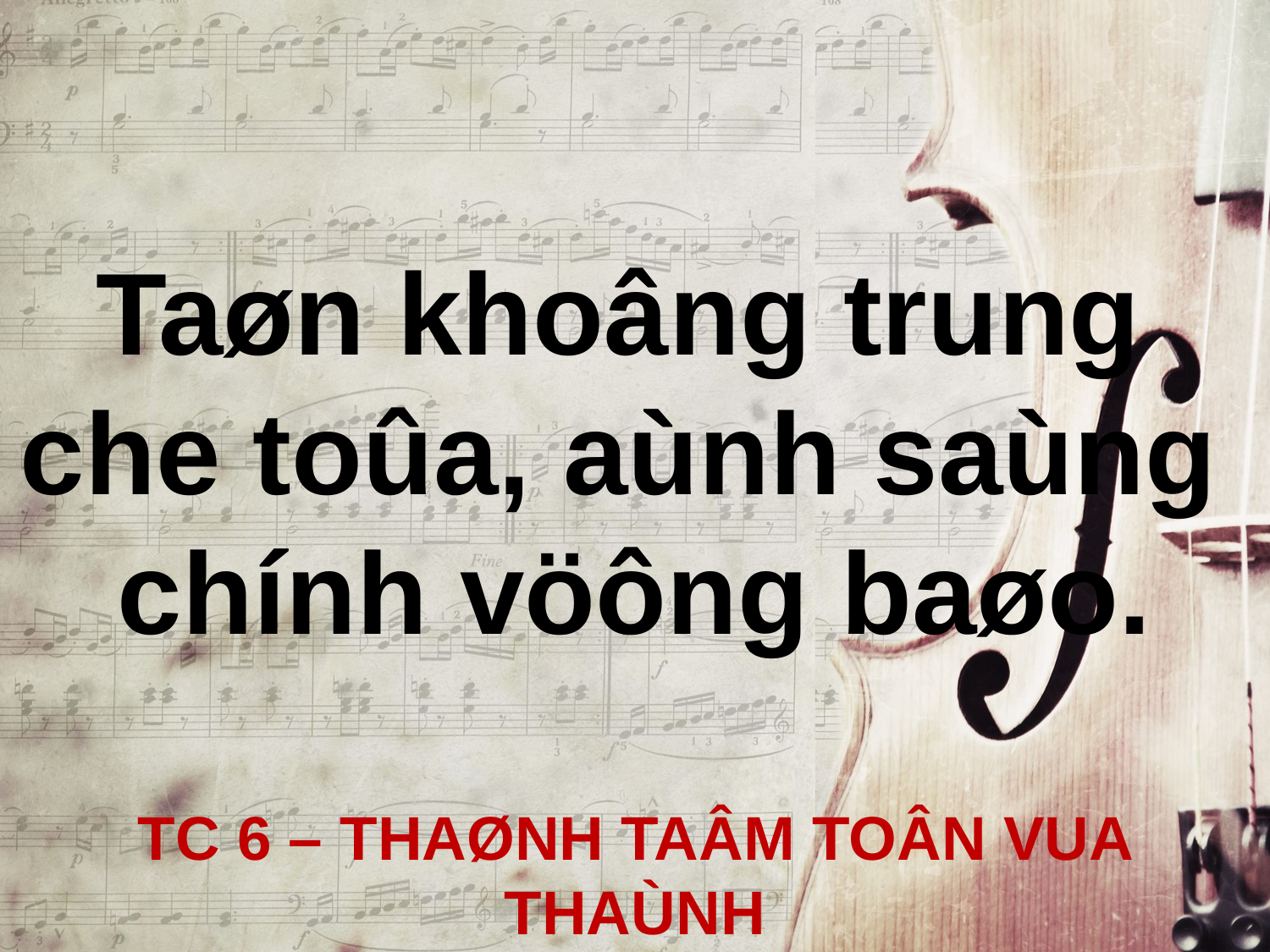

Taøn khoâng trung
che toûa, aùnh saùng
chính vöông baøo.
TC 6 – THAØNH TAÂM TOÂN VUA THAÙNH